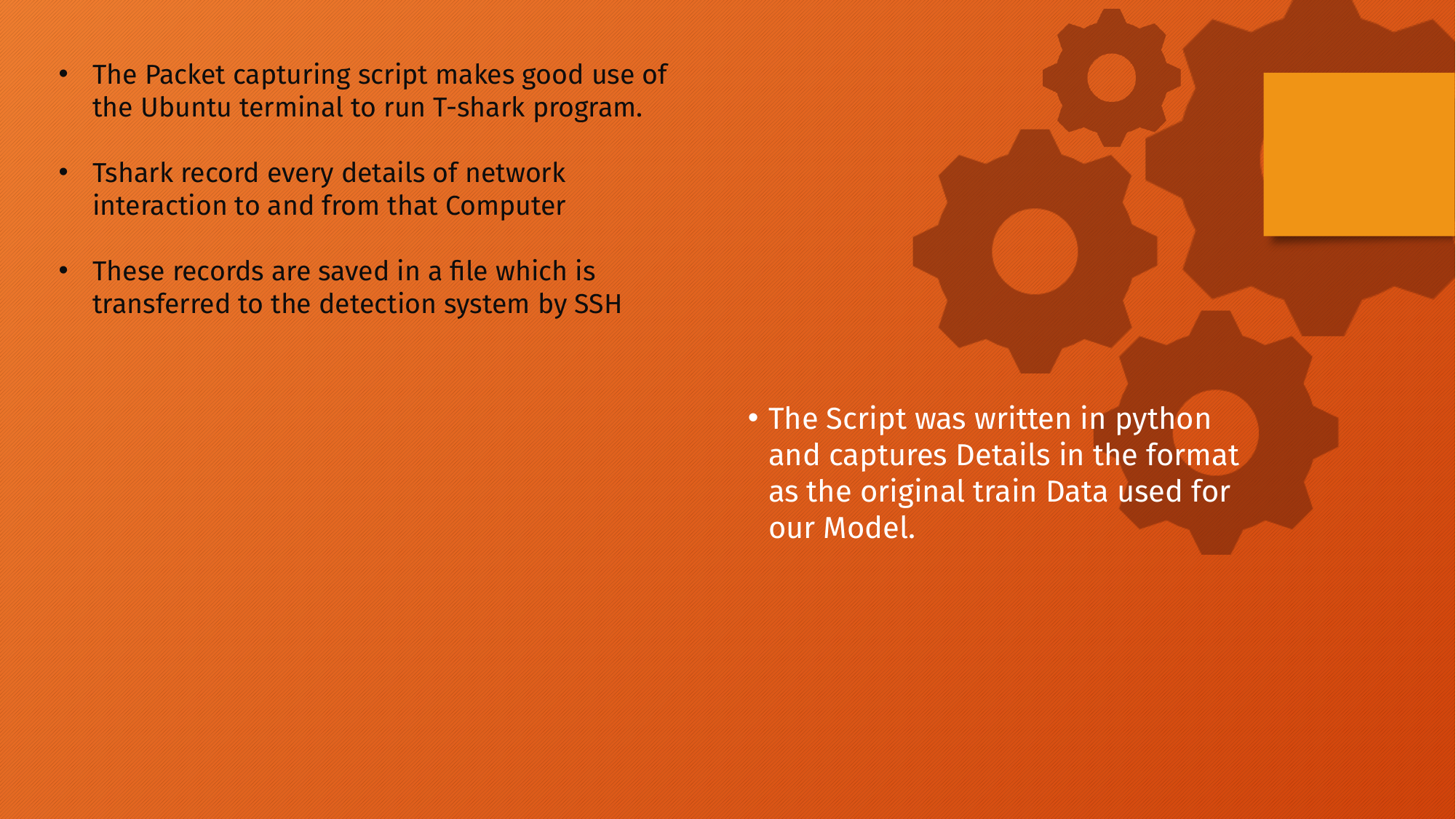

The Packet capturing script makes good use of the Ubuntu terminal to run T-shark program.

Tshark record every details of network interaction to and from that Computer

These records are saved in a file which is transferred to the detection system by SSH

The Script was written in python and captures Details in the format as the original train Data used for our Model.